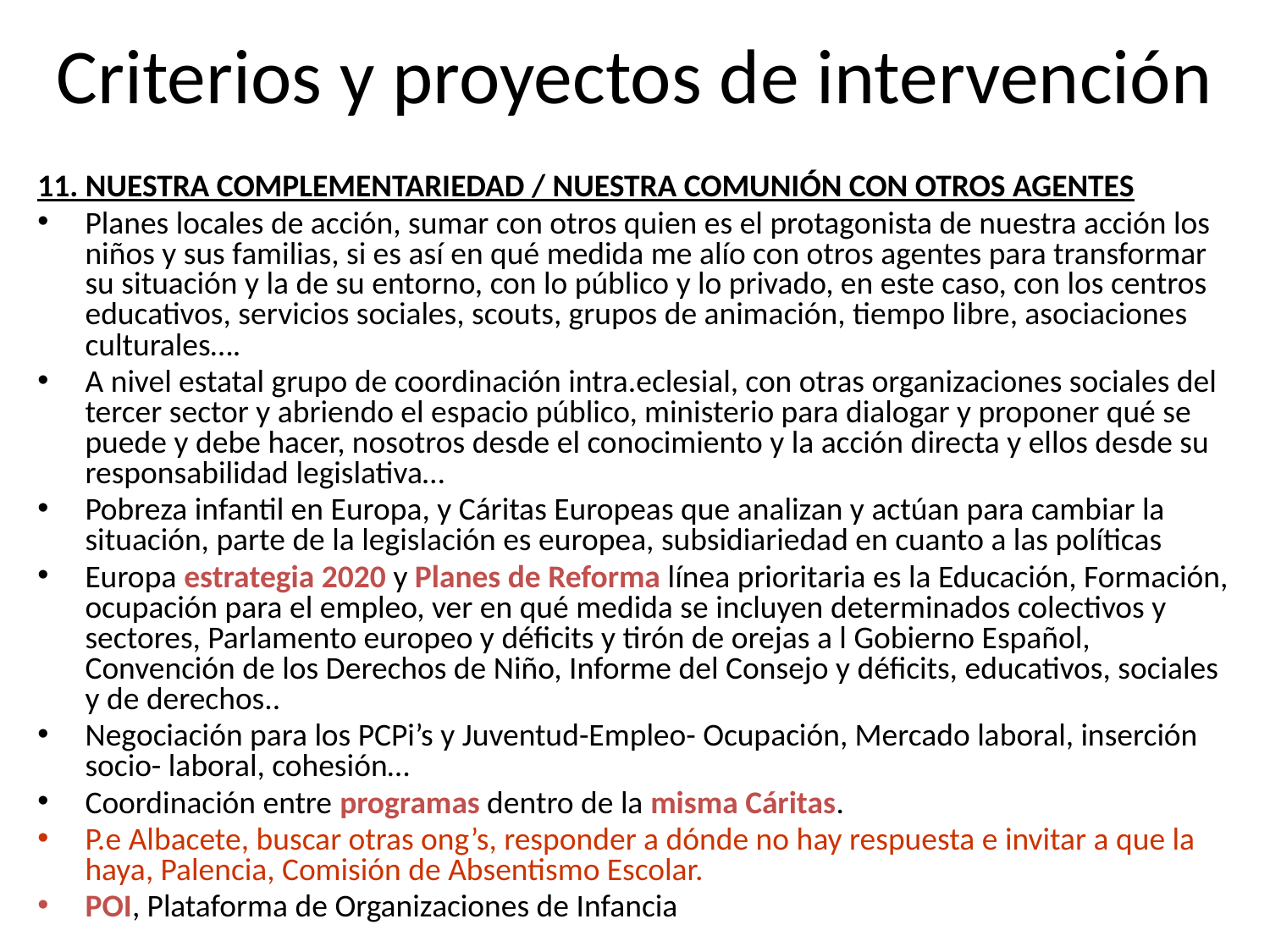

# Criterios y proyectos de intervención
11. NUESTRA COMPLEMENTARIEDAD / NUESTRA COMUNIÓN CON OTROS AGENTES
Planes locales de acción, sumar con otros quien es el protagonista de nuestra acción los niños y sus familias, si es así en qué medida me alío con otros agentes para transformar su situación y la de su entorno, con lo público y lo privado, en este caso, con los centros educativos, servicios sociales, scouts, grupos de animación, tiempo libre, asociaciones culturales….
A nivel estatal grupo de coordinación intra.eclesial, con otras organizaciones sociales del tercer sector y abriendo el espacio público, ministerio para dialogar y proponer qué se puede y debe hacer, nosotros desde el conocimiento y la acción directa y ellos desde su responsabilidad legislativa…
Pobreza infantil en Europa, y Cáritas Europeas que analizan y actúan para cambiar la situación, parte de la legislación es europea, subsidiariedad en cuanto a las políticas
Europa estrategia 2020 y Planes de Reforma línea prioritaria es la Educación, Formación, ocupación para el empleo, ver en qué medida se incluyen determinados colectivos y sectores, Parlamento europeo y déficits y tirón de orejas a l Gobierno Español, Convención de los Derechos de Niño, Informe del Consejo y déficits, educativos, sociales y de derechos..
Negociación para los PCPi’s y Juventud-Empleo- Ocupación, Mercado laboral, inserción socio- laboral, cohesión…
Coordinación entre programas dentro de la misma Cáritas.
P.e Albacete, buscar otras ong’s, responder a dónde no hay respuesta e invitar a que la haya, Palencia, Comisión de Absentismo Escolar.
POI, Plataforma de Organizaciones de Infancia